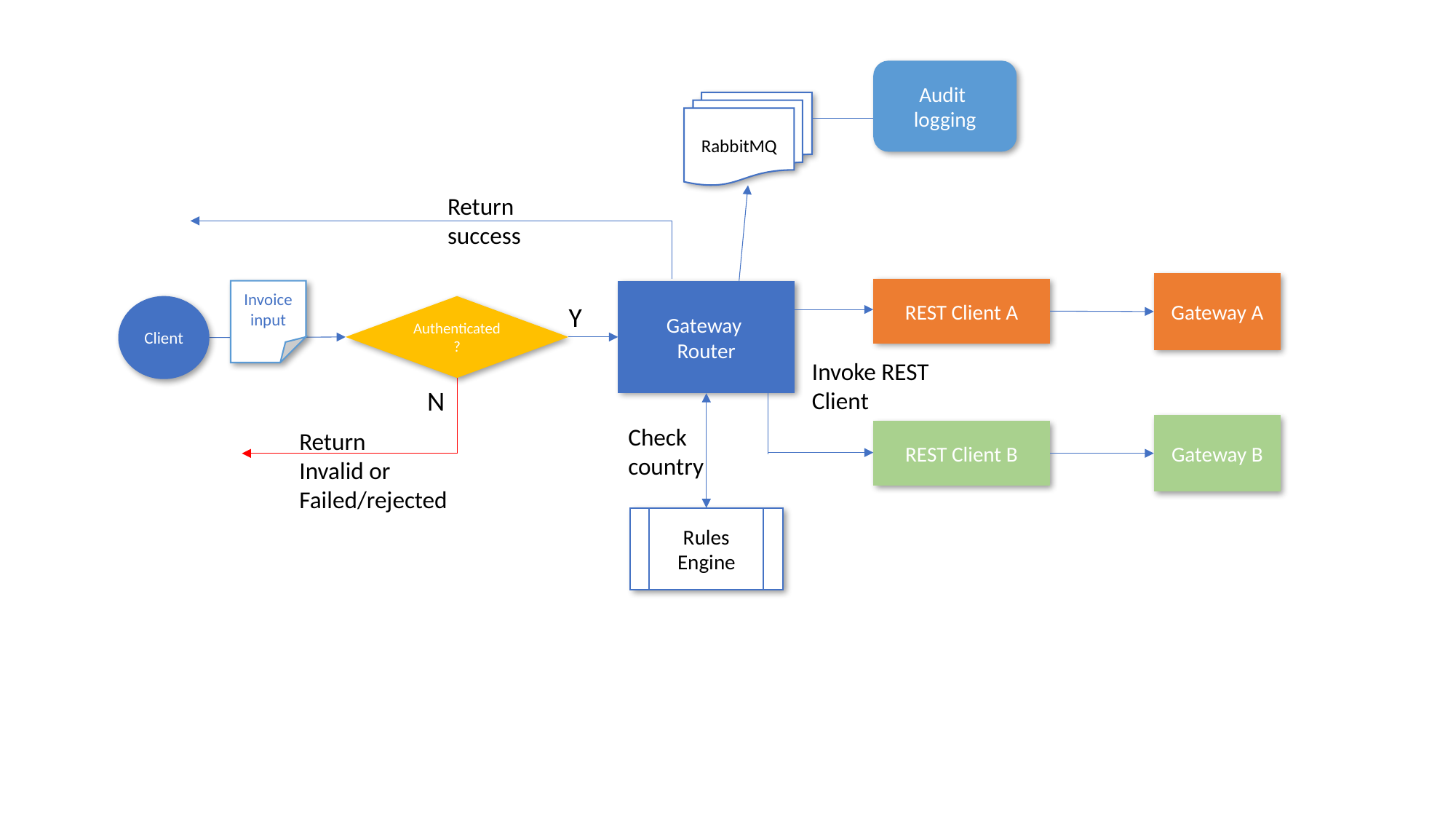

Audit
logging
RabbitMQ
Return
success
Gateway A
REST Client A
Invoice
input
Gateway
Router
Y
Client
Authenticated?
Invoke REST
Client
N
Gateway B
Check
country
Return
Invalid or
Failed/rejected
REST Client B
Rules Engine